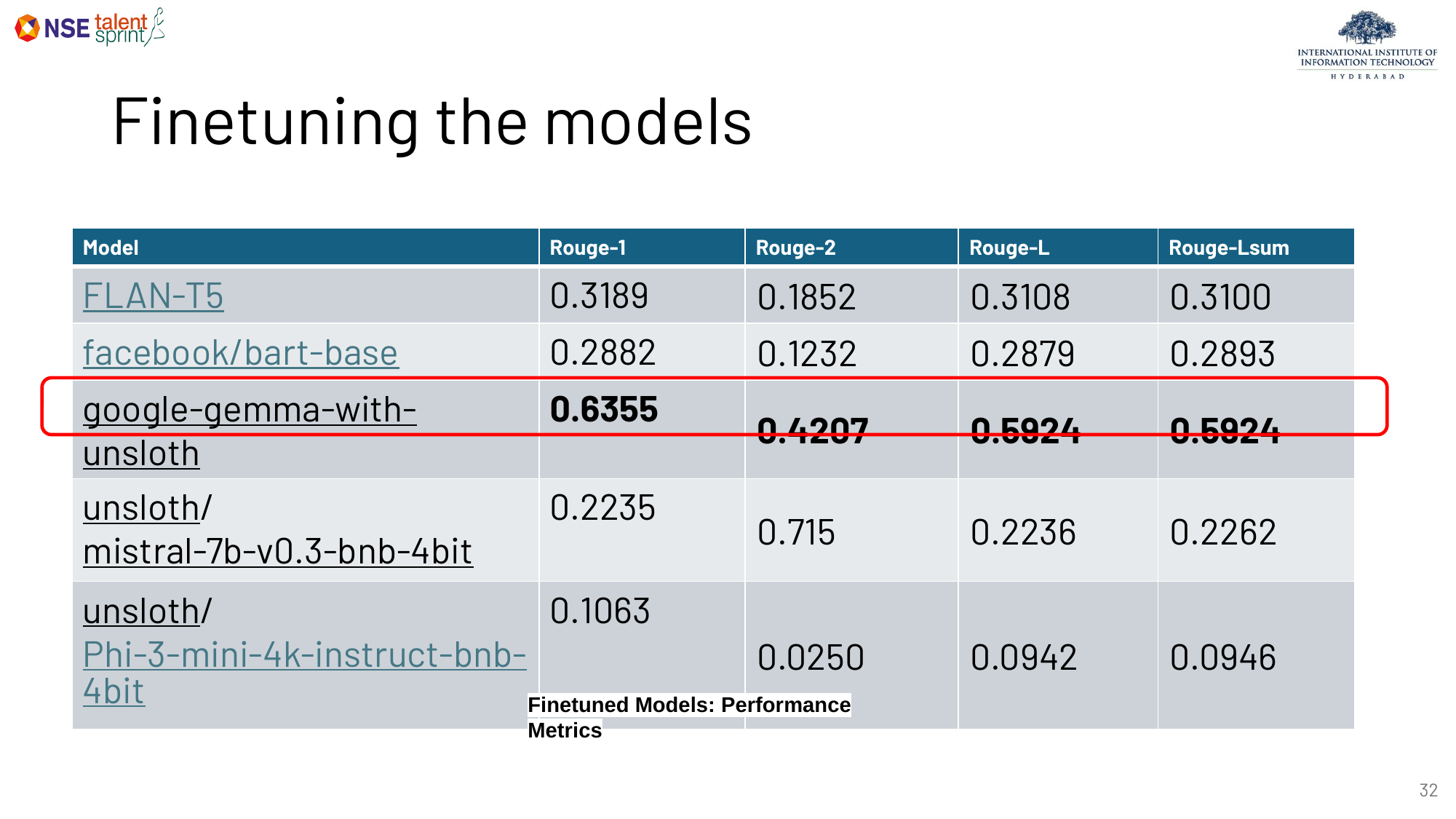

# Finetuning the models
| Model | Rouge-1 | Rouge-2 | Rouge-L | Rouge-Lsum |
| --- | --- | --- | --- | --- |
| FLAN-T5 | 0.3189 | 0.1852 | 0.3108 | 0.3100 |
| facebook/bart-base | 0.2882 | 0.1232 | 0.2879 | 0.2893 |
| google-gemma-with-unsloth | 0.6355 | 0.4207 | 0.5924 | 0.5924 |
| unsloth/ mistral-7b-v0.3-bnb-4bit | 0.2235 | 0.715 | 0.2236 | 0.2262 |
| unsloth/ Phi-3-mini-4k-instruct-bnb-4bit | 0.1063 | 0.0250 | 0.0942 | 0.0946 |

Finetuned Models: Performance Metrics
32